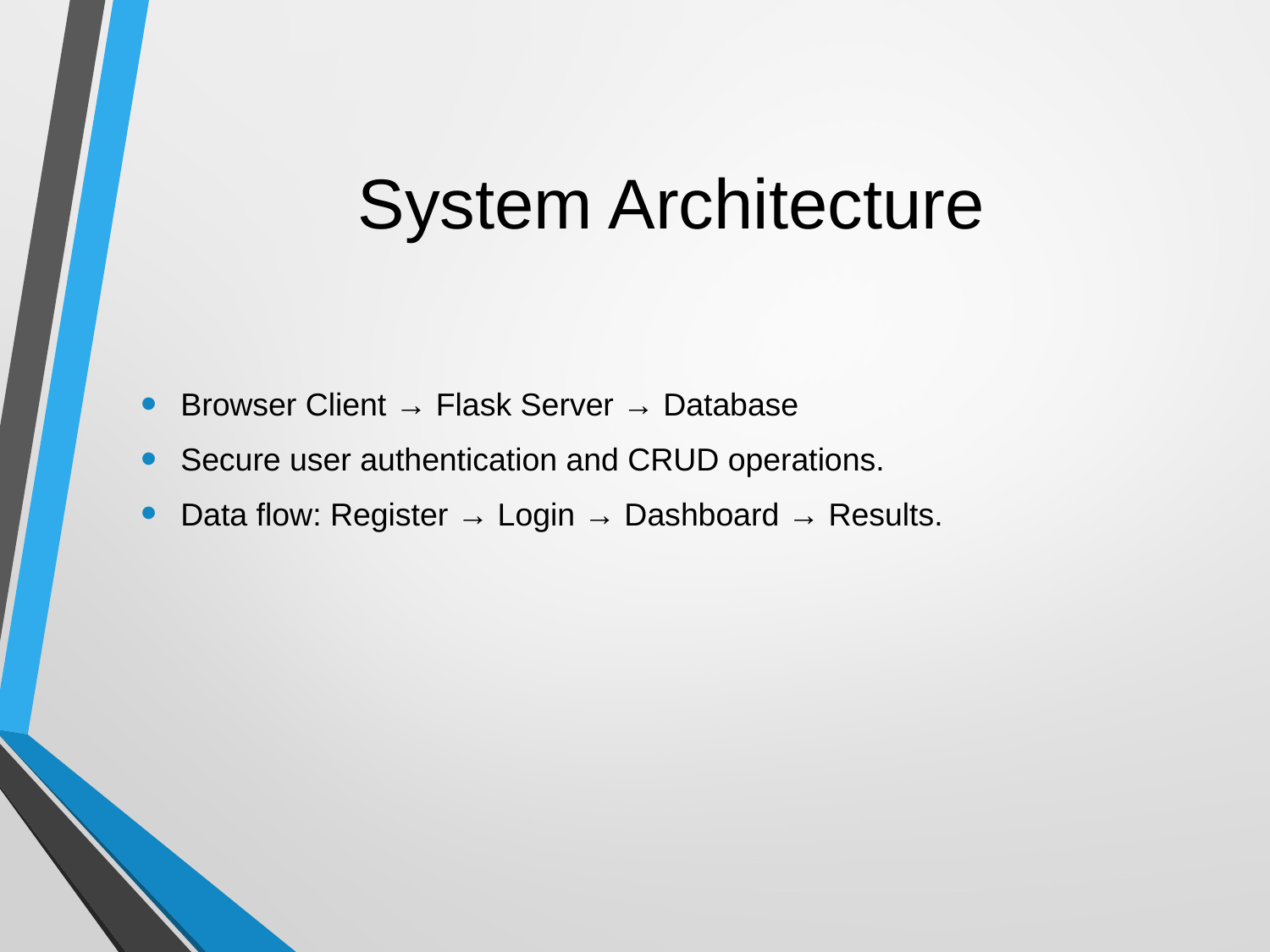

# System Architecture

Browser Client → Flask Server → Database
Secure user authentication and CRUD operations.
Data flow: Register → Login → Dashboard → Results.